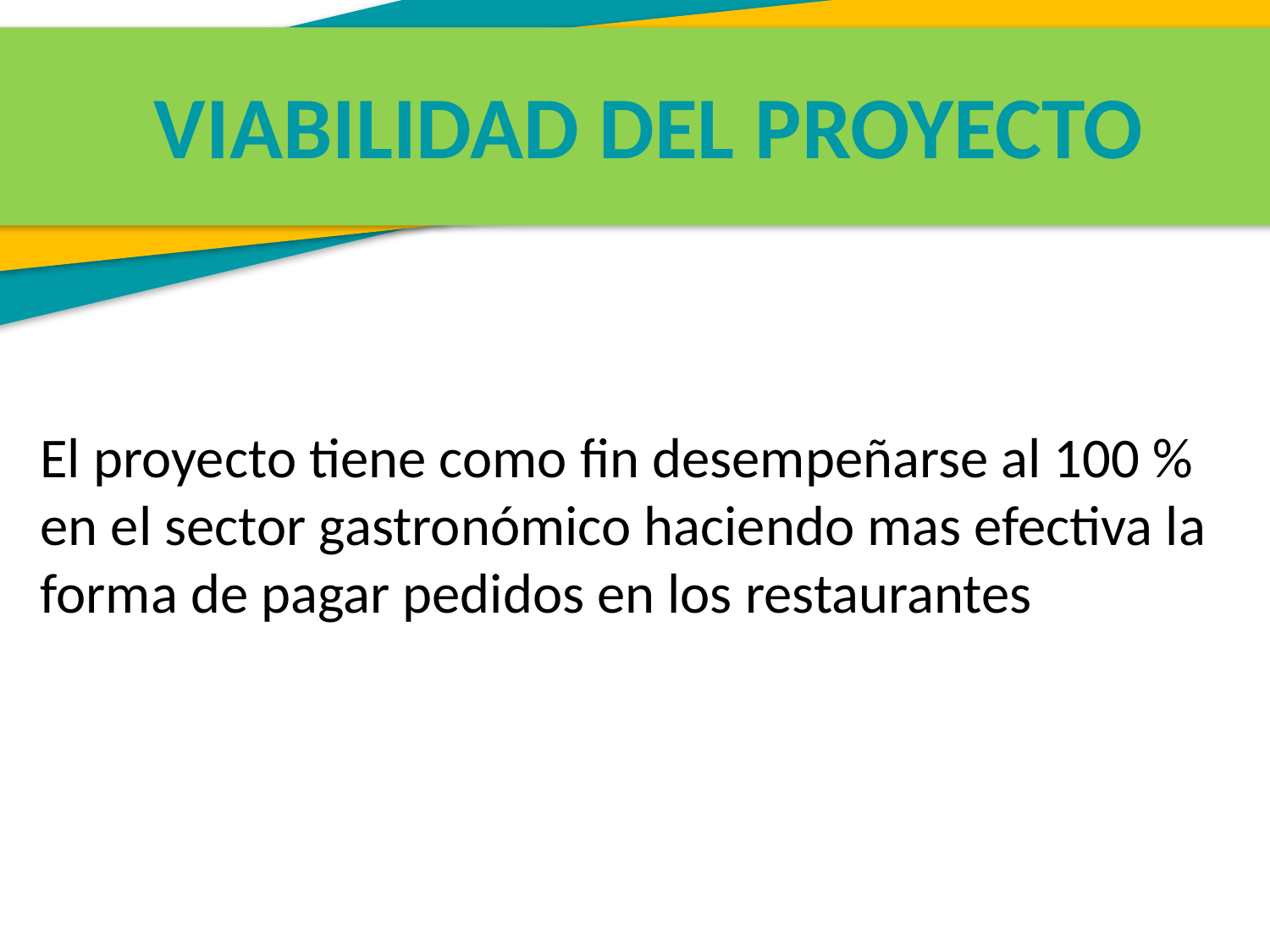

VIABILIDAD DEL PROYECTO
El proyecto tiene como fin desempeñarse al 100 % en el sector gastronómico haciendo mas efectiva la forma de pagar pedidos en los restaurantes